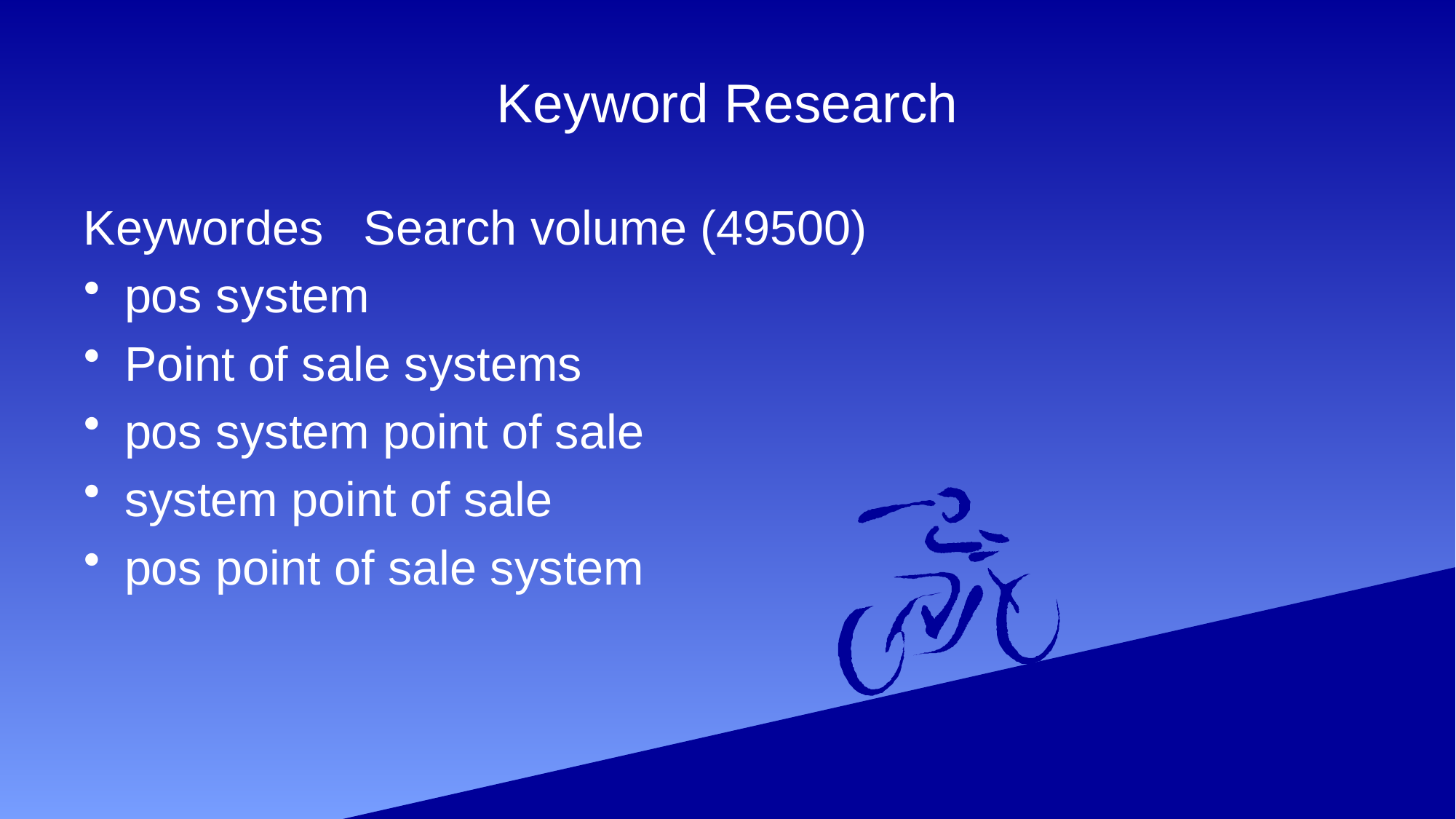

# Keyword Research
Keywordes   Search volume (49500)
pos system
Point of sale systems
pos system point of sale
system point of sale
pos point of sale system